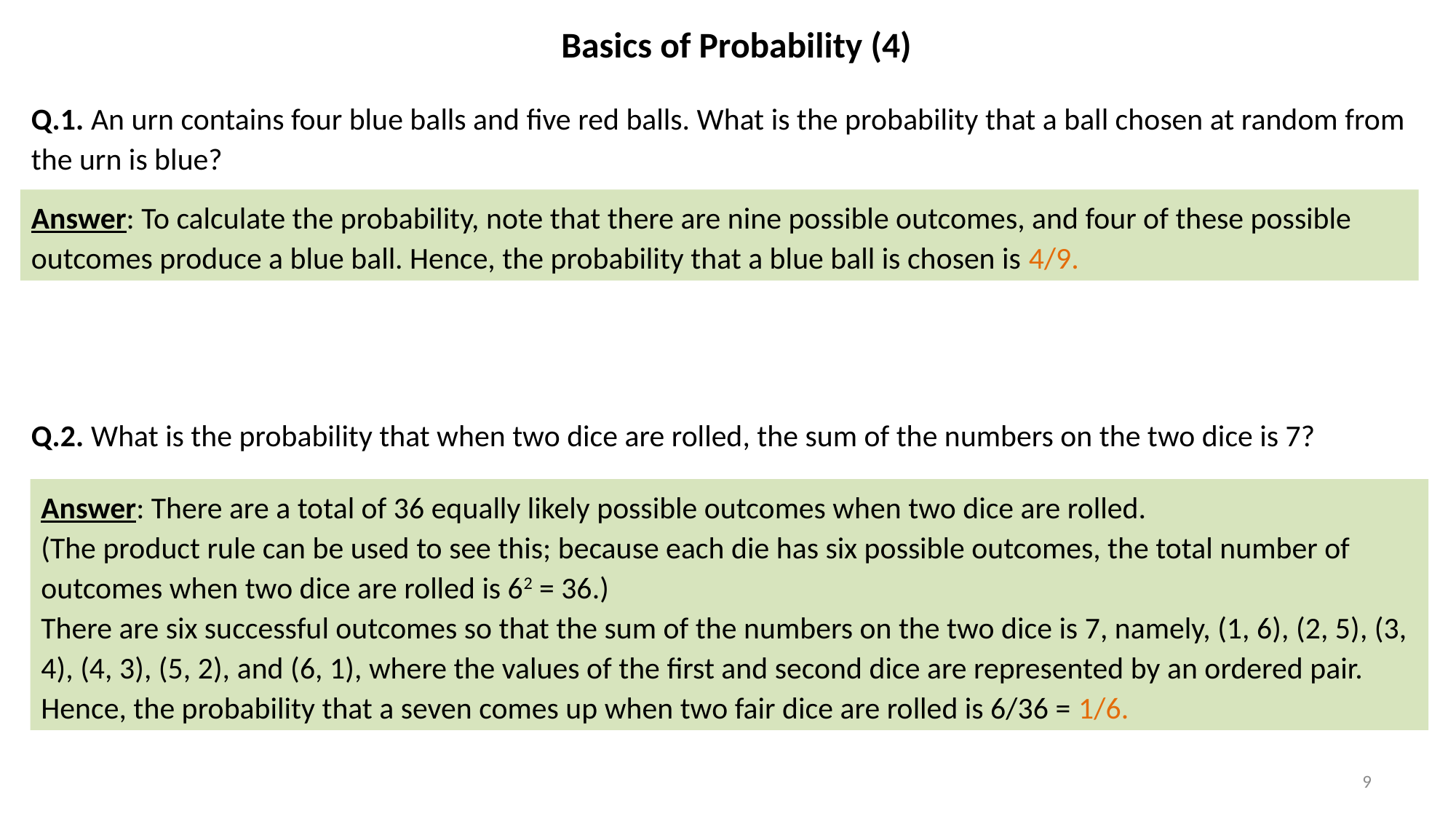

# Basics of Probability (4)
Q.1. An urn contains four blue balls and five red balls. What is the probability that a ball chosen at random from the urn is blue?

Q.2. What is the probability that when two dice are rolled, the sum of the numbers on the two dice is 7?

Answer: To calculate the probability, note that there are nine possible outcomes, and four of these possible outcomes produce a blue ball. Hence, the probability that a blue ball is chosen is 4/9.
Answer: There are a total of 36 equally likely possible outcomes when two dice are rolled.
(The product rule can be used to see this; because each die has six possible outcomes, the total number of outcomes when two dice are rolled is 62 = 36.)
There are six successful outcomes so that the sum of the numbers on the two dice is 7, namely, (1, 6), (2, 5), (3, 4), (4, 3), (5, 2), and (6, 1), where the values of the first and second dice are represented by an ordered pair. Hence, the probability that a seven comes up when two fair dice are rolled is 6/36 = 1/6.
9